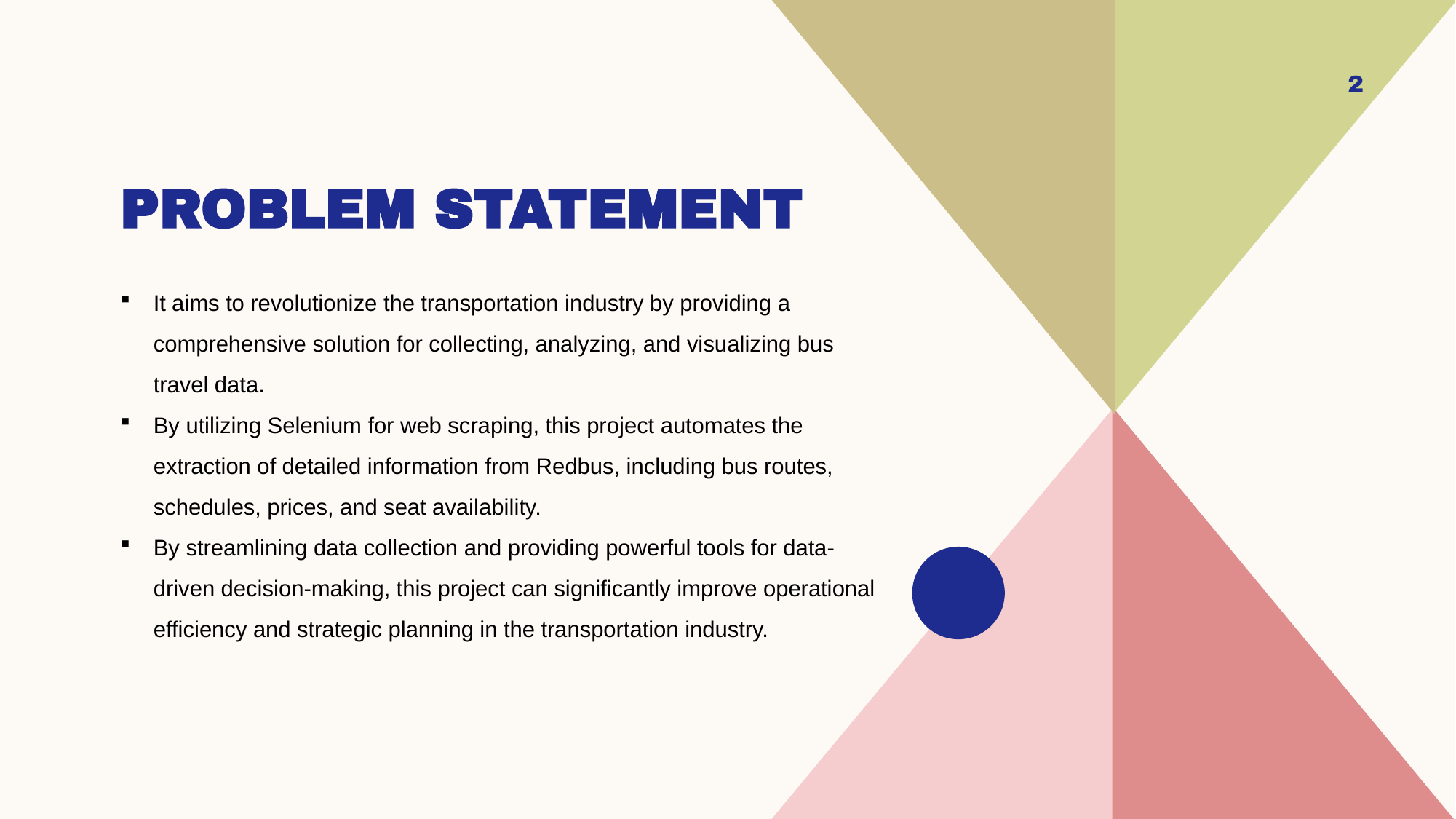

2
# Problem Statement
It aims to revolutionize the transportation industry by providing a comprehensive solution for collecting, analyzing, and visualizing bus travel data.
By utilizing Selenium for web scraping, this project automates the extraction of detailed information from Redbus, including bus routes, schedules, prices, and seat availability.
By streamlining data collection and providing powerful tools for data-driven decision-making, this project can significantly improve operational efficiency and strategic planning in the transportation industry.